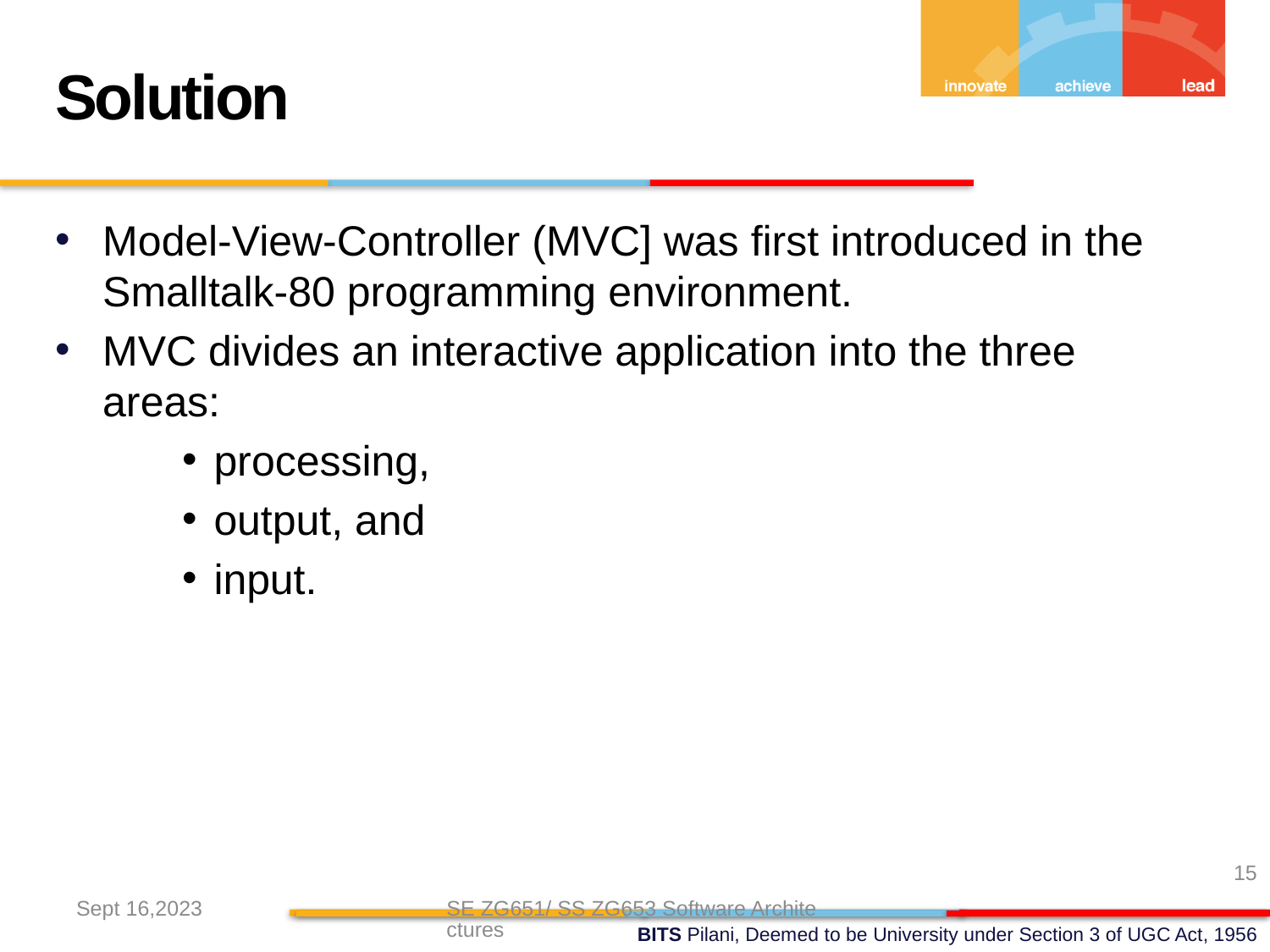

Solution
Model-View-Controller (MVC] was first introduced in the Smalltalk-80 programming environment.
MVC divides an interactive application into the three areas:
processing,
output, and
input.
15
Sept 16,2023
SE ZG651/ SS ZG653 Software Architectures